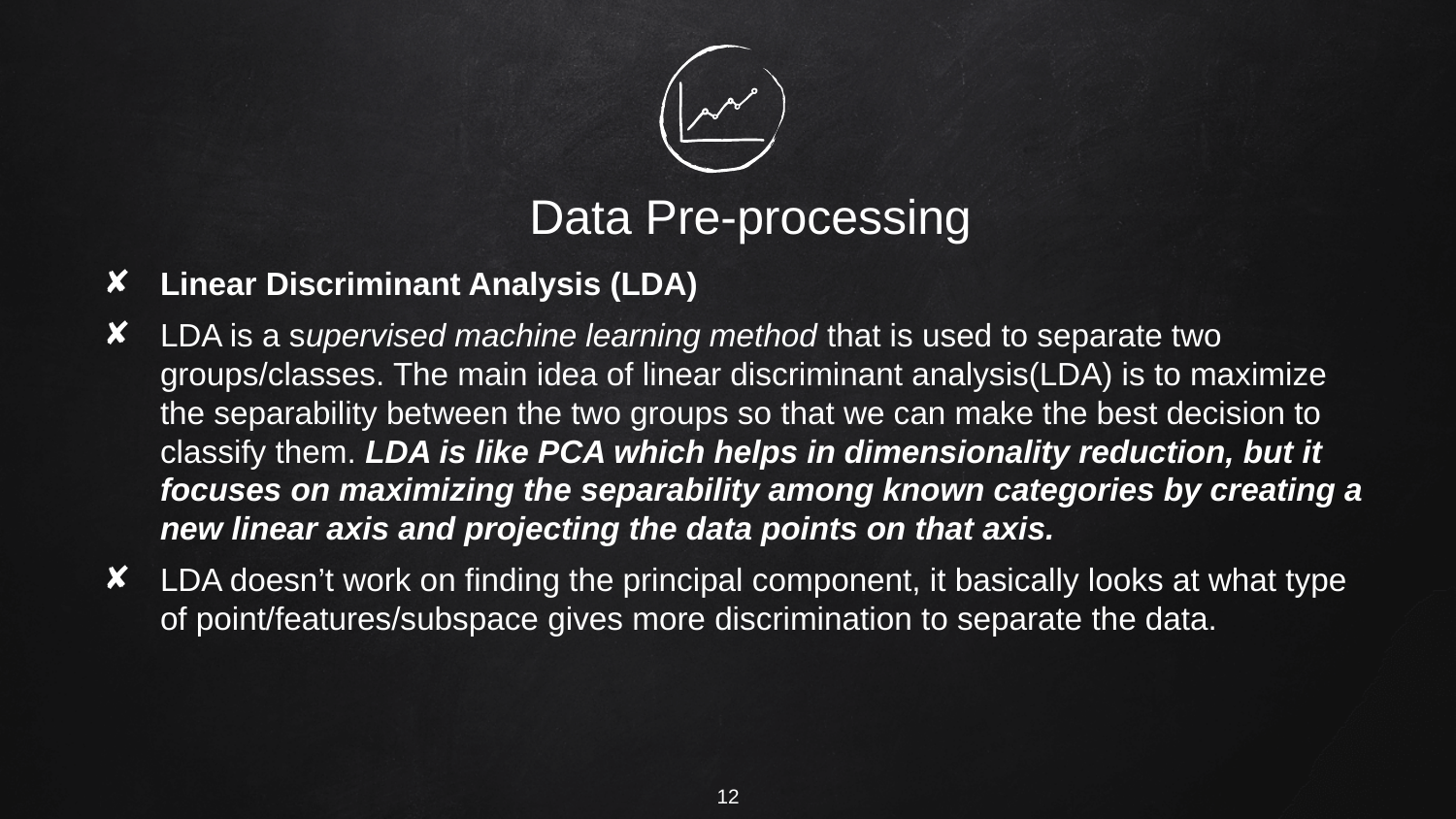

Data Pre-processing
Linear Discriminant Analysis (LDA)
LDA is a supervised machine learning method that is used to separate two groups/classes. The main idea of linear discriminant analysis(LDA) is to maximize the separability between the two groups so that we can make the best decision to classify them. LDA is like PCA which helps in dimensionality reduction, but it focuses on maximizing the separability among known categories by creating a new linear axis and projecting the data points on that axis.
LDA doesn’t work on finding the principal component, it basically looks at what type of point/features/subspace gives more discrimination to separate the data.

12